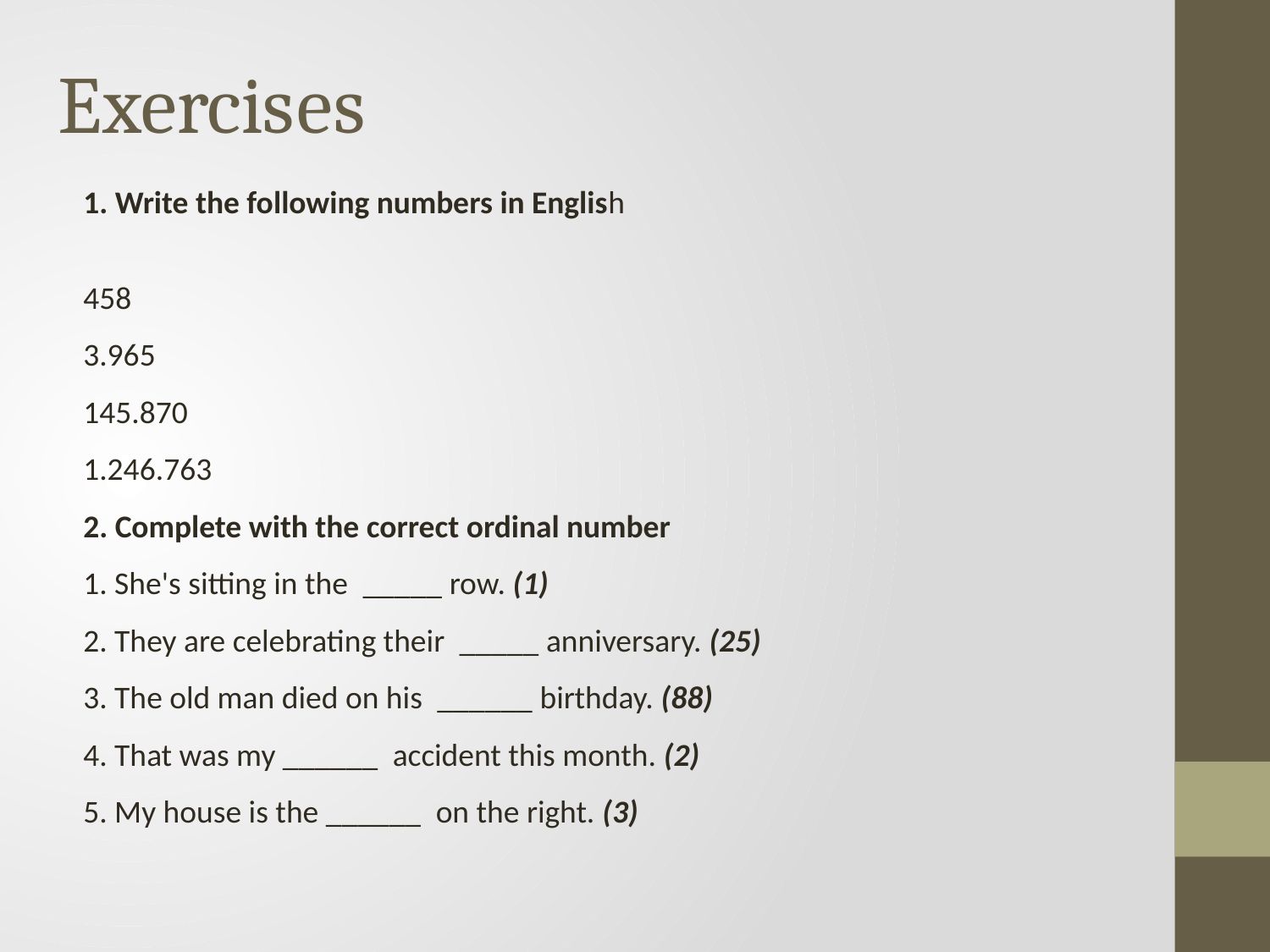

# Exercises
1. Write the following numbers in English

458
3.965
145.870
1.246.763
2. Complete with the correct ordinal number
1. She's sitting in the  _____ row. (1)
2. They are celebrating their  _____ anniversary. (25)
3. The old man died on his  ______ birthday. (88)
4. That was my ______  accident this month. (2)
5. My house is the ______  on the right. (3)